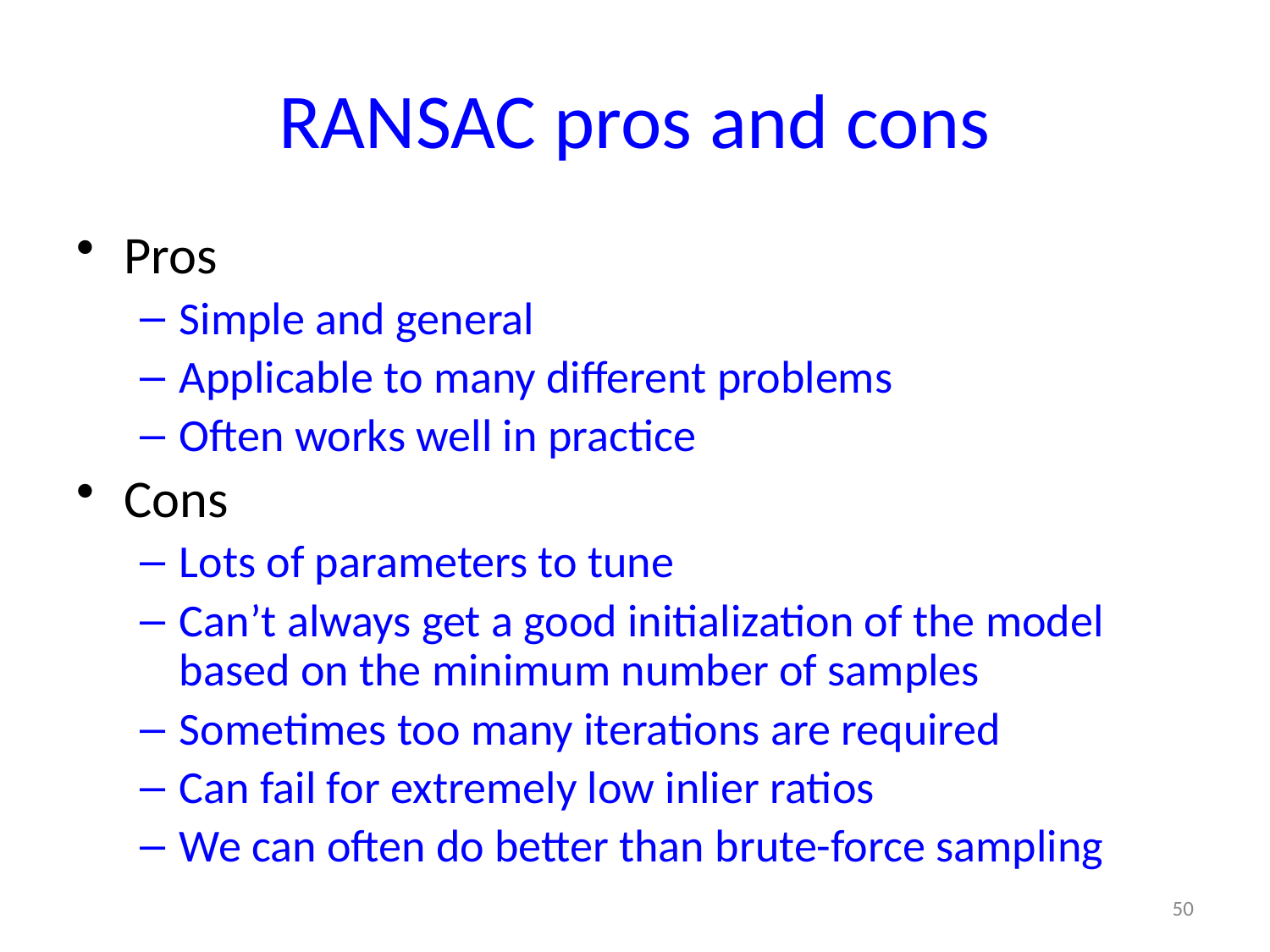

# RANSAC pros and cons
Pros
Simple and general
Applicable to many different problems
Often works well in practice
Cons
Lots of parameters to tune
Can’t always get a good initialization of the model based on the minimum number of samples
Sometimes too many iterations are required
Can fail for extremely low inlier ratios
We can often do better than brute-force sampling
50